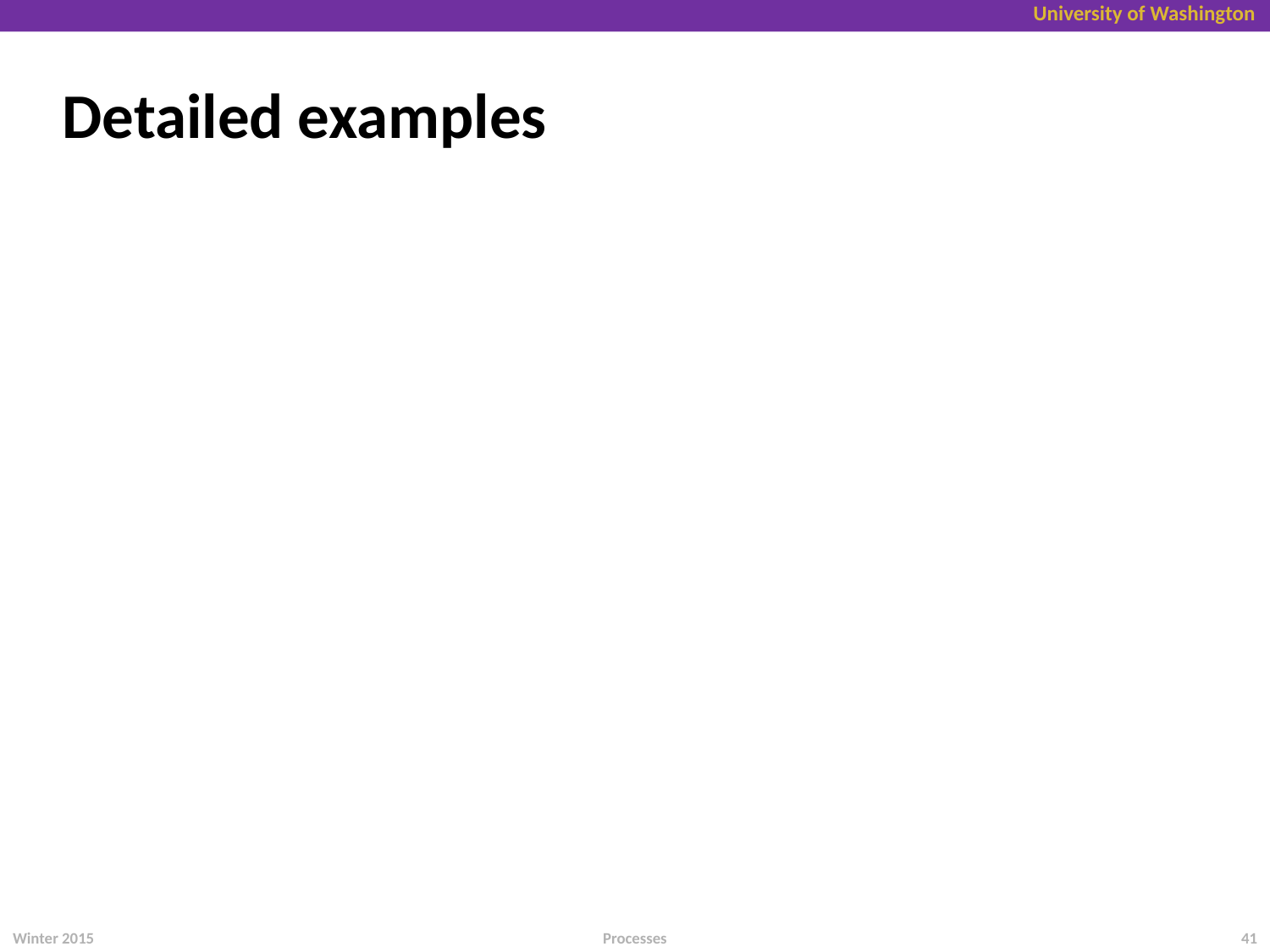

# Detailed examples

Winter 2015
41
Processes